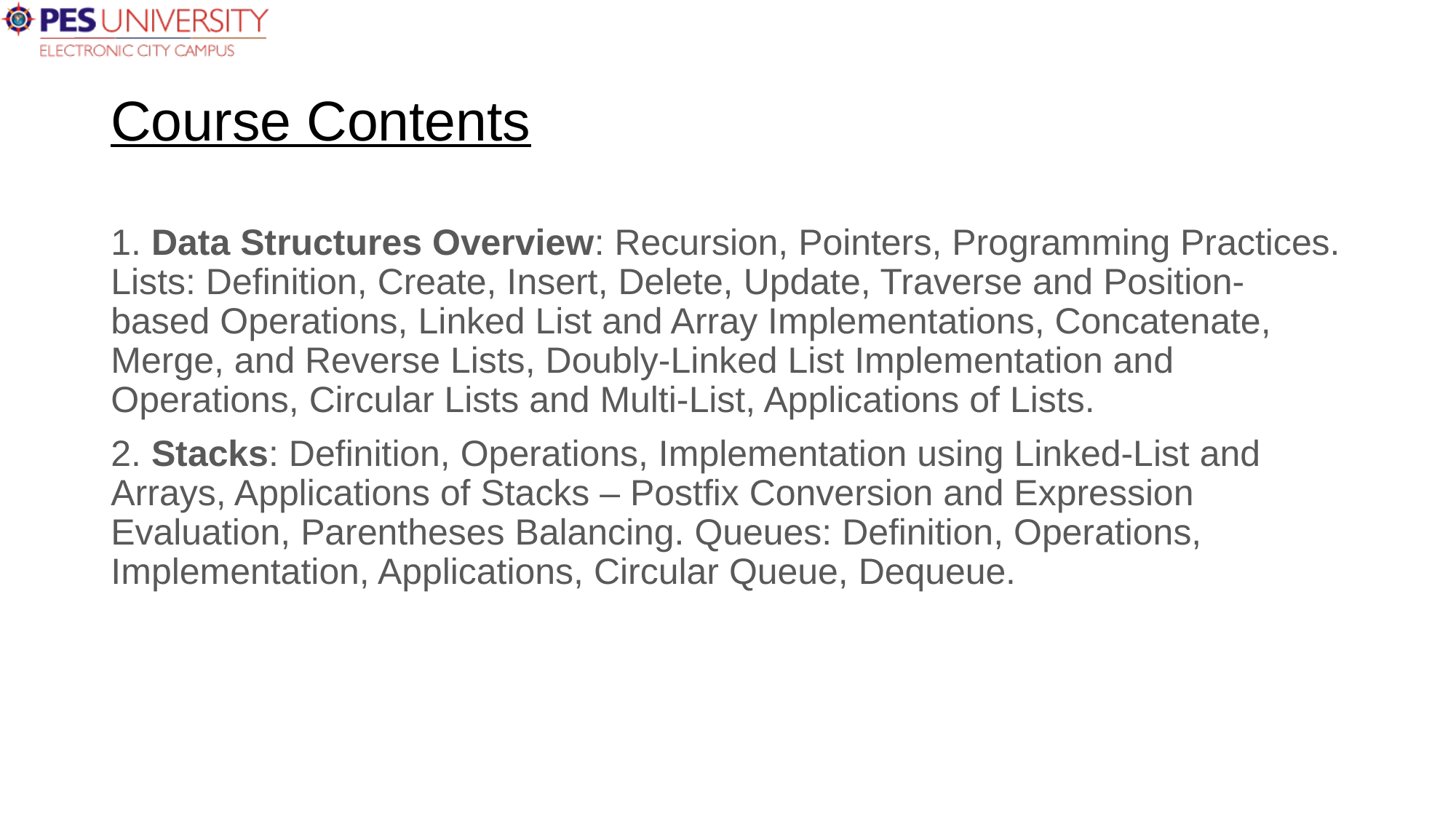

# Course Contents
1. Data Structures Overview: Recursion, Pointers, Programming Practices. Lists: Definition, Create, Insert, Delete, Update, Traverse and Position-based Operations, Linked List and Array Implementations, Concatenate, Merge, and Reverse Lists, Doubly-Linked List Implementation and Operations, Circular Lists and Multi-List, Applications of Lists.
2. Stacks: Definition, Operations, Implementation using Linked-List and Arrays, Applications of Stacks – Postfix Conversion and Expression Evaluation, Parentheses Balancing. Queues: Definition, Operations, Implementation, Applications, Circular Queue, Dequeue.